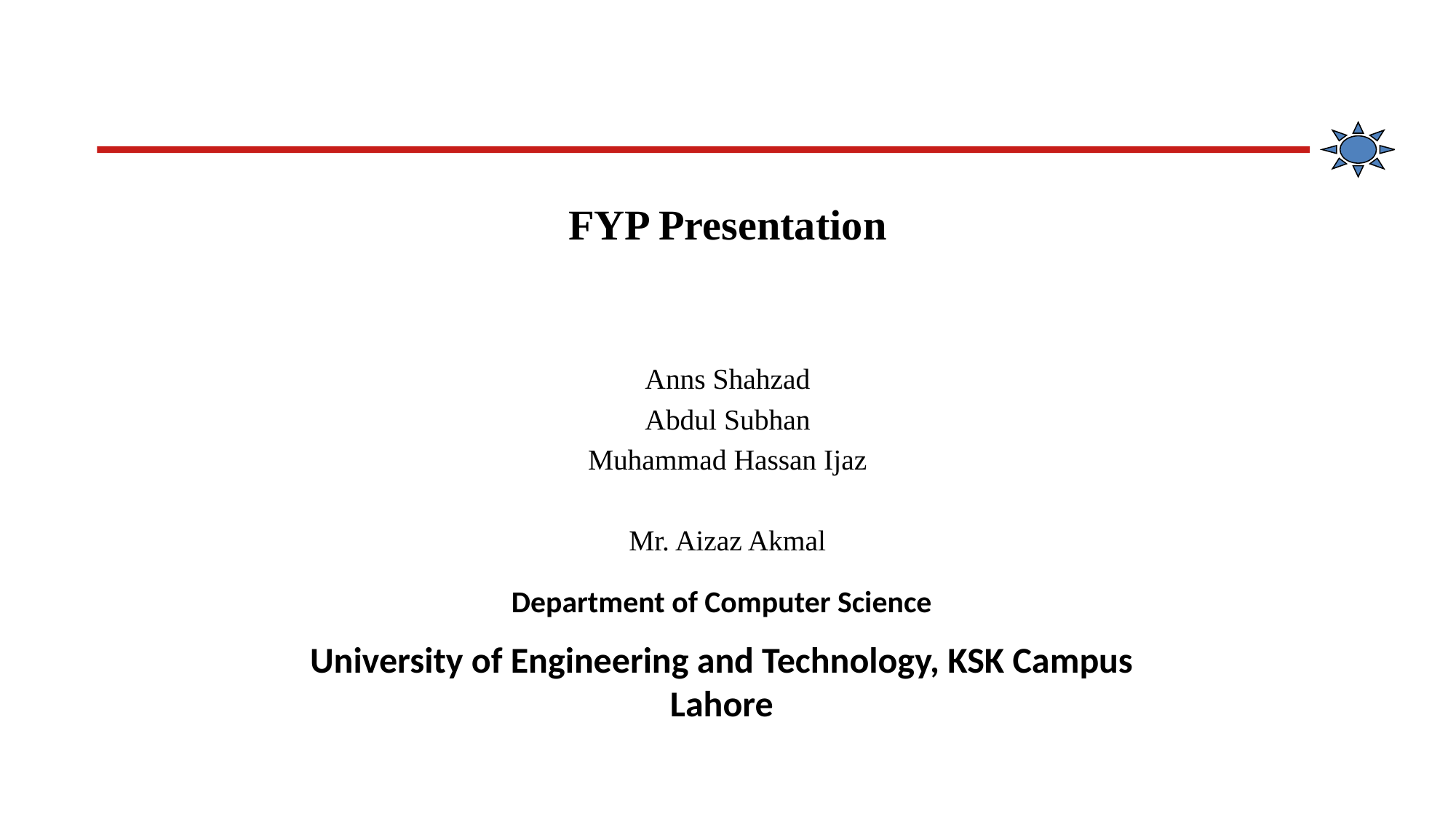

# FYP Presentation
Anns Shahzad
Abdul Subhan
Muhammad Hassan Ijaz

Mr. Aizaz Akmal
Department of Computer Science
University of Engineering and Technology, KSK Campus Lahore